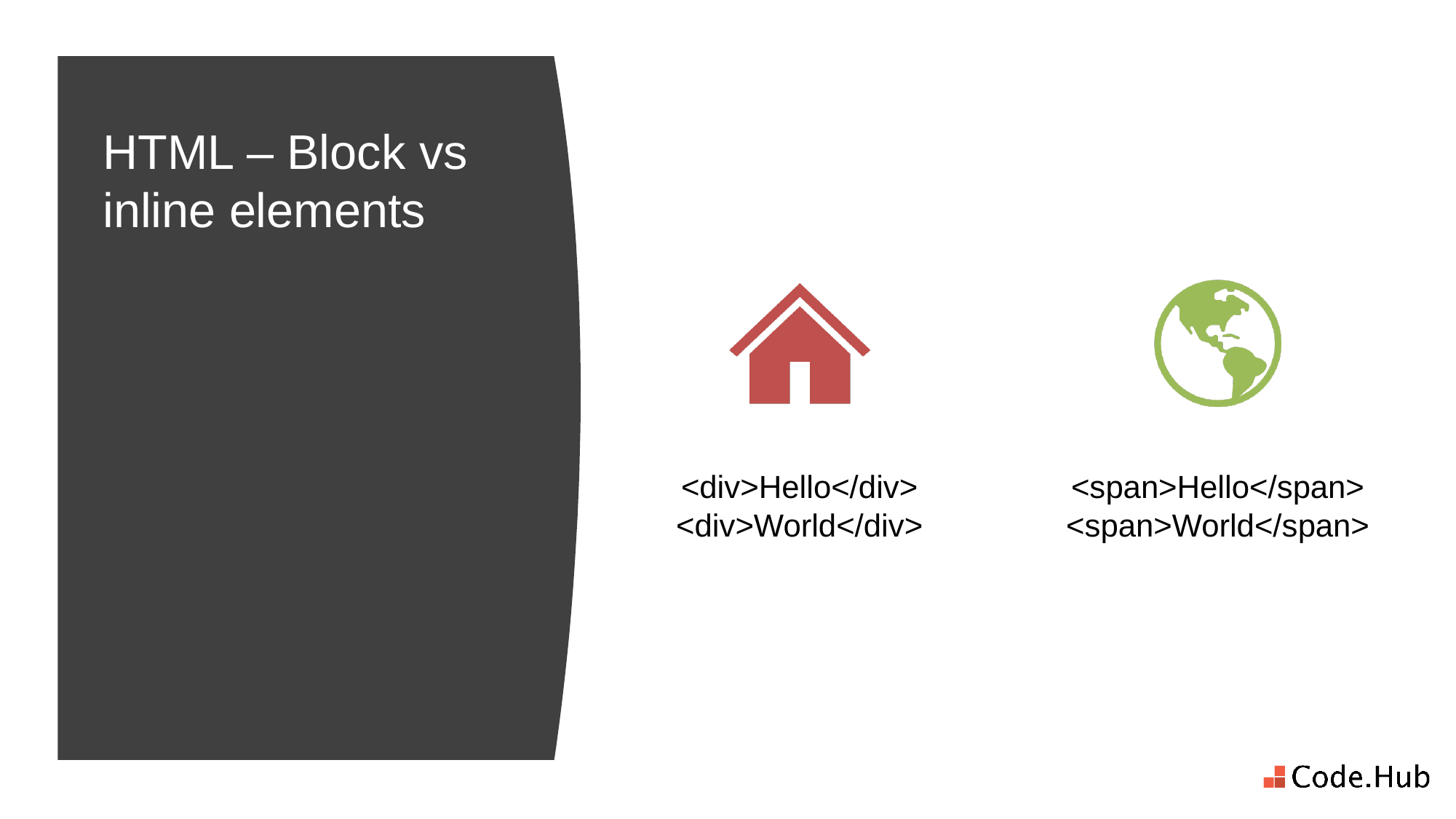

<div>Hello</div>
<div>World</div>
<span>Hello</span>
<span>World</span>

# HTML – Block vs inline elements